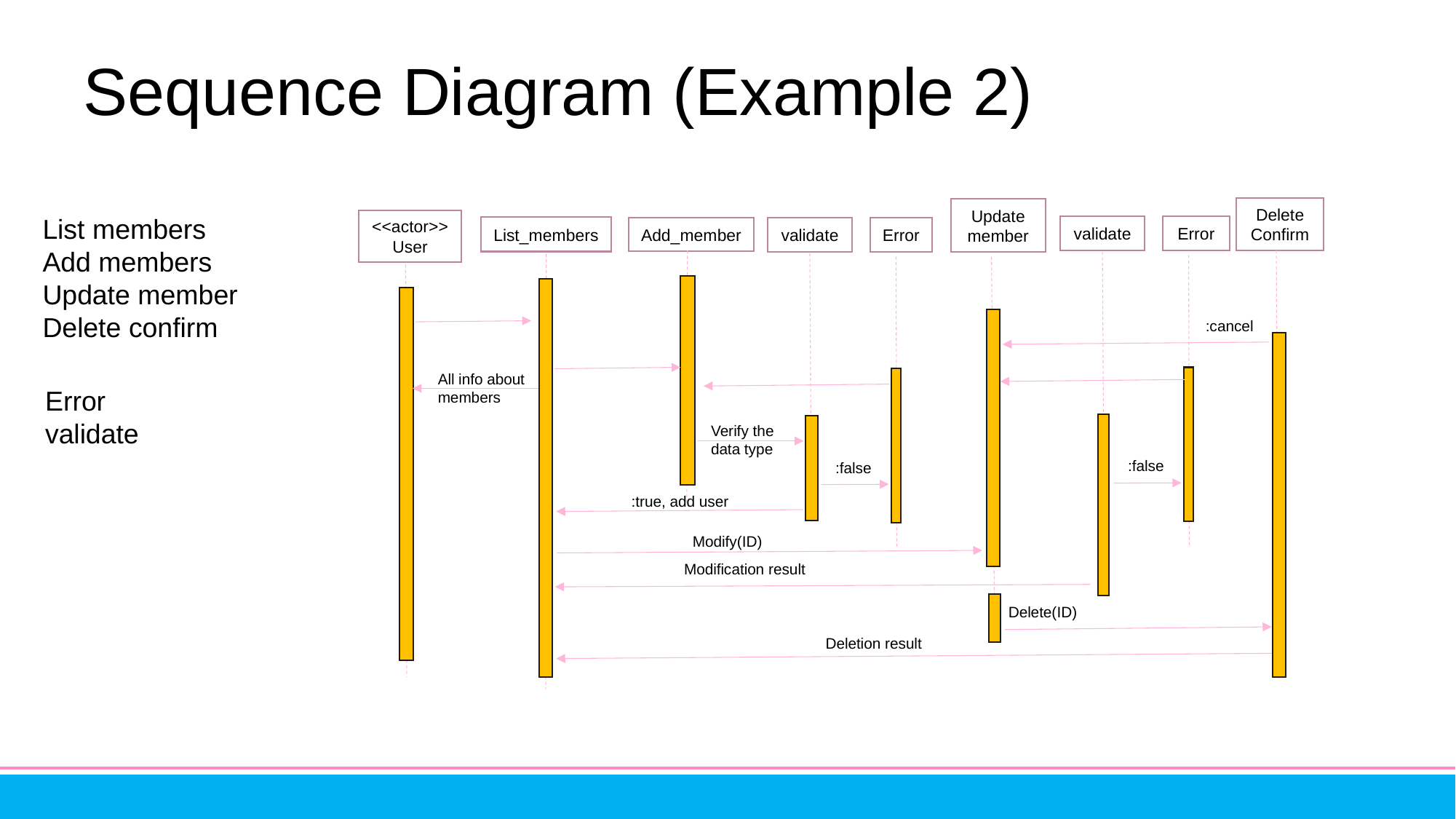

# Sequence Diagram (Example 2)
Delete Confirm
Update
member
List members
Add members
Update member
Delete confirm
<<actor>>
User
validate
Error
List_members
Add_member
validate
Error

:cancel

All info about
members

Error
validate

Verify the
data type

:false
:false
:true, add user
Modify(ID)
Modification result

Delete(ID)
Deletion result